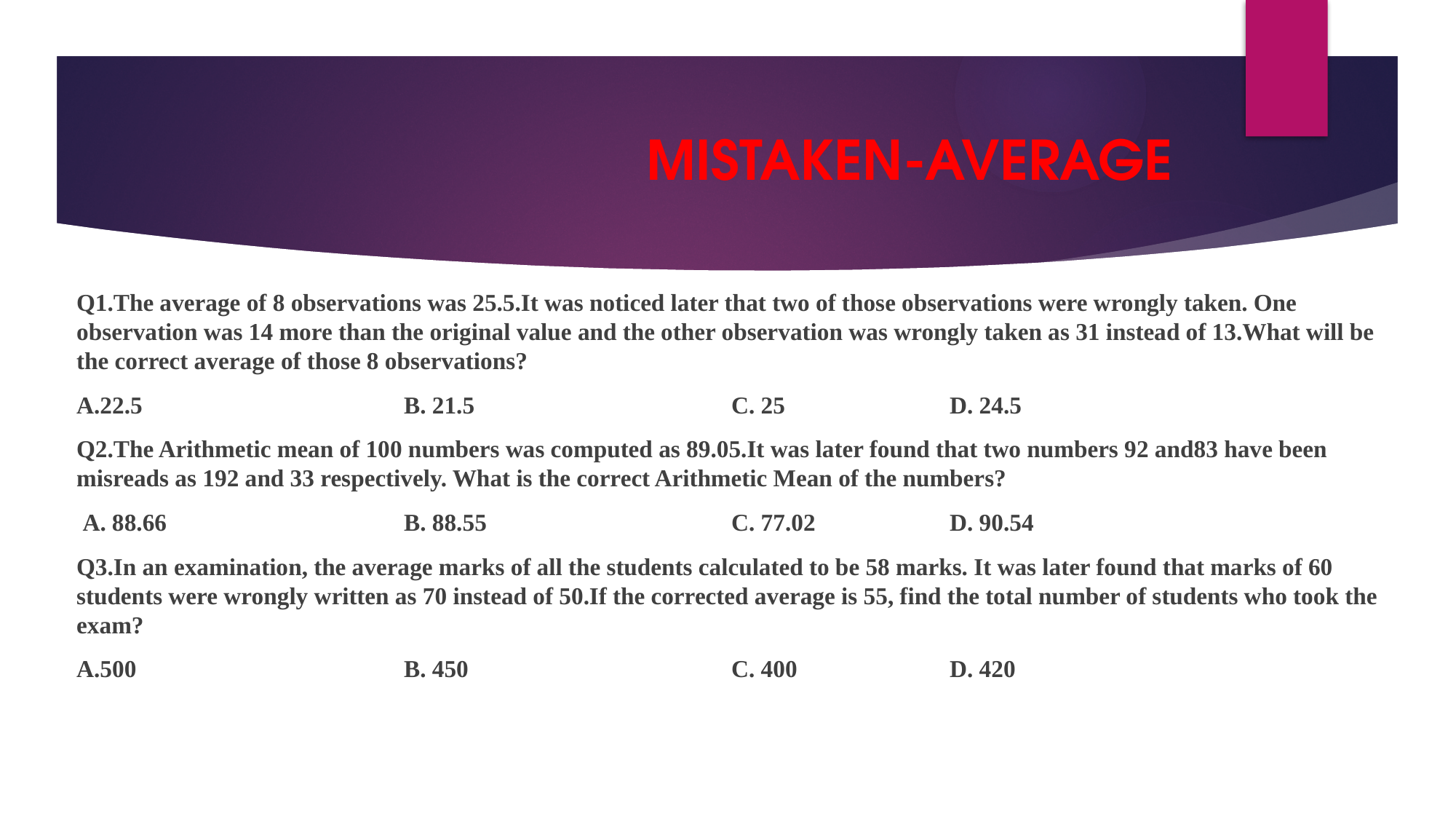

# MISTAKEN-AVERAGE
Q1.The average of 8 observations was 25.5.It was noticed later that two of those observations were wrongly taken. One observation was 14 more than the original value and the other observation was wrongly taken as 31 instead of 13.What will be the correct average of those 8 observations?
A.22.5 			B. 21.5 			C. 25 		D. 24.5
Q2.The Arithmetic mean of 100 numbers was computed as 89.05.It was later found that two numbers 92 and83 have been misreads as 192 and 33 respectively. What is the correct Arithmetic Mean of the numbers?
 A. 88.66 			B. 88.55 			C. 77.02 		D. 90.54
Q3.In an examination, the average marks of all the students calculated to be 58 marks. It was later found that marks of 60 students were wrongly written as 70 instead of 50.If the corrected average is 55, find the total number of students who took the exam?
A.500 			B. 450 			C. 400 		D. 420